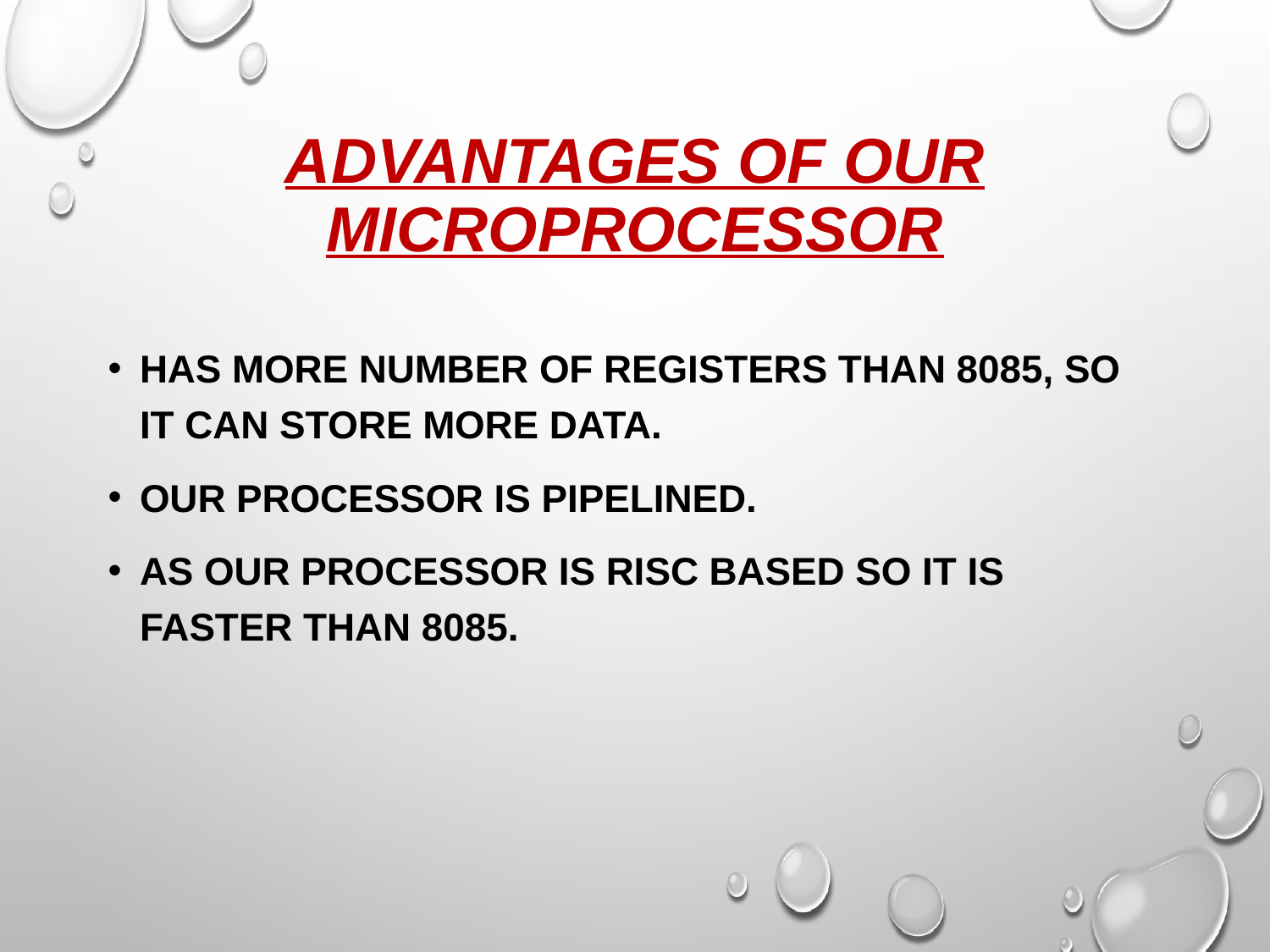

# ADVANTAGES OF OUR MICROPROCESSOR
Has more number of registers than 8085, so it can store more data.
Our processor is pipelined.
As our processor is RISC based so it is faster than 8085.